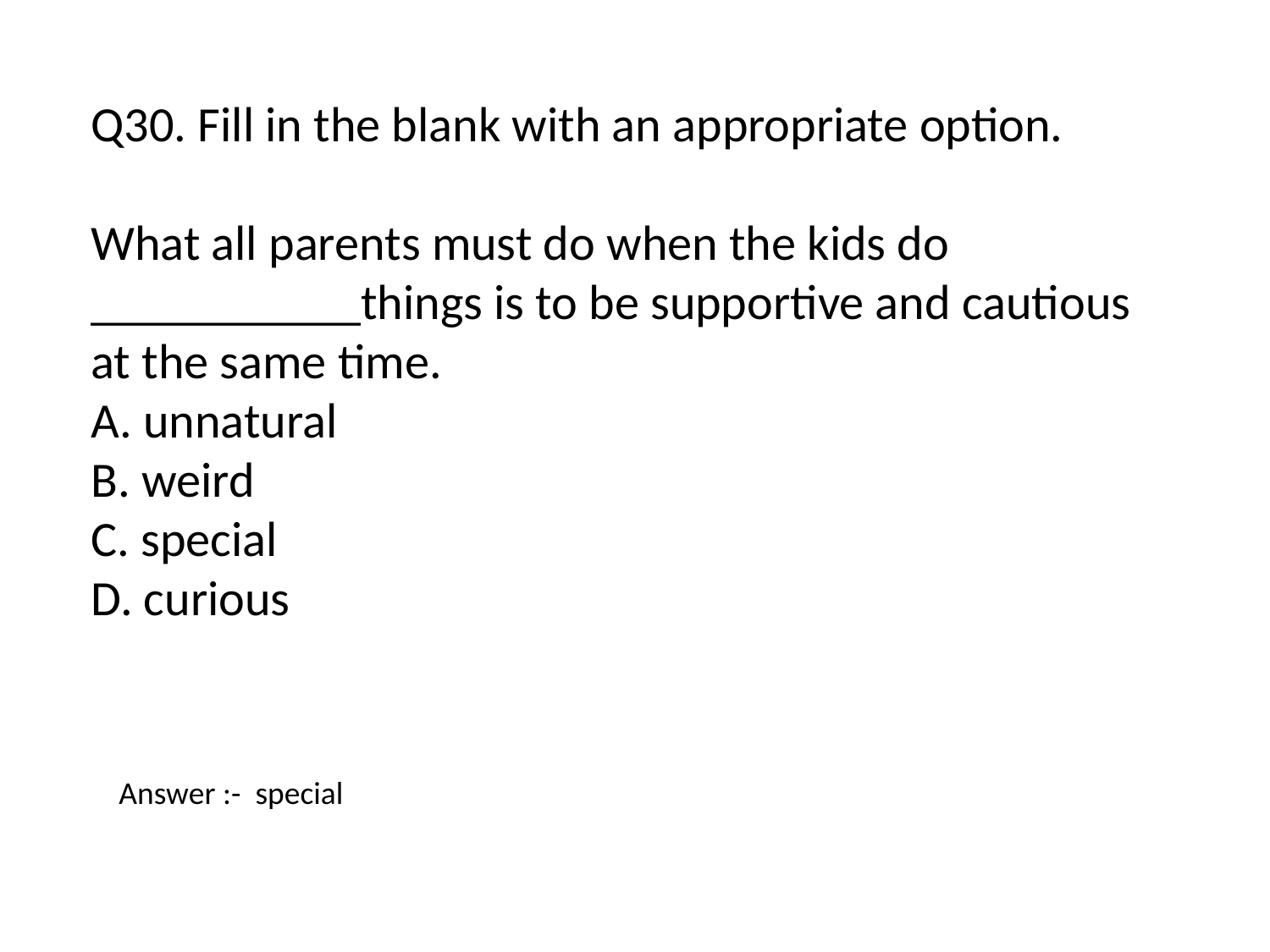

Q30. Fill in the blank with an appropriate option.

What all parents must do when the kids do ___________things is to be supportive and cautious at the same time.
A. unnatural
B. weird
C. special
D. curious
Answer :-  special